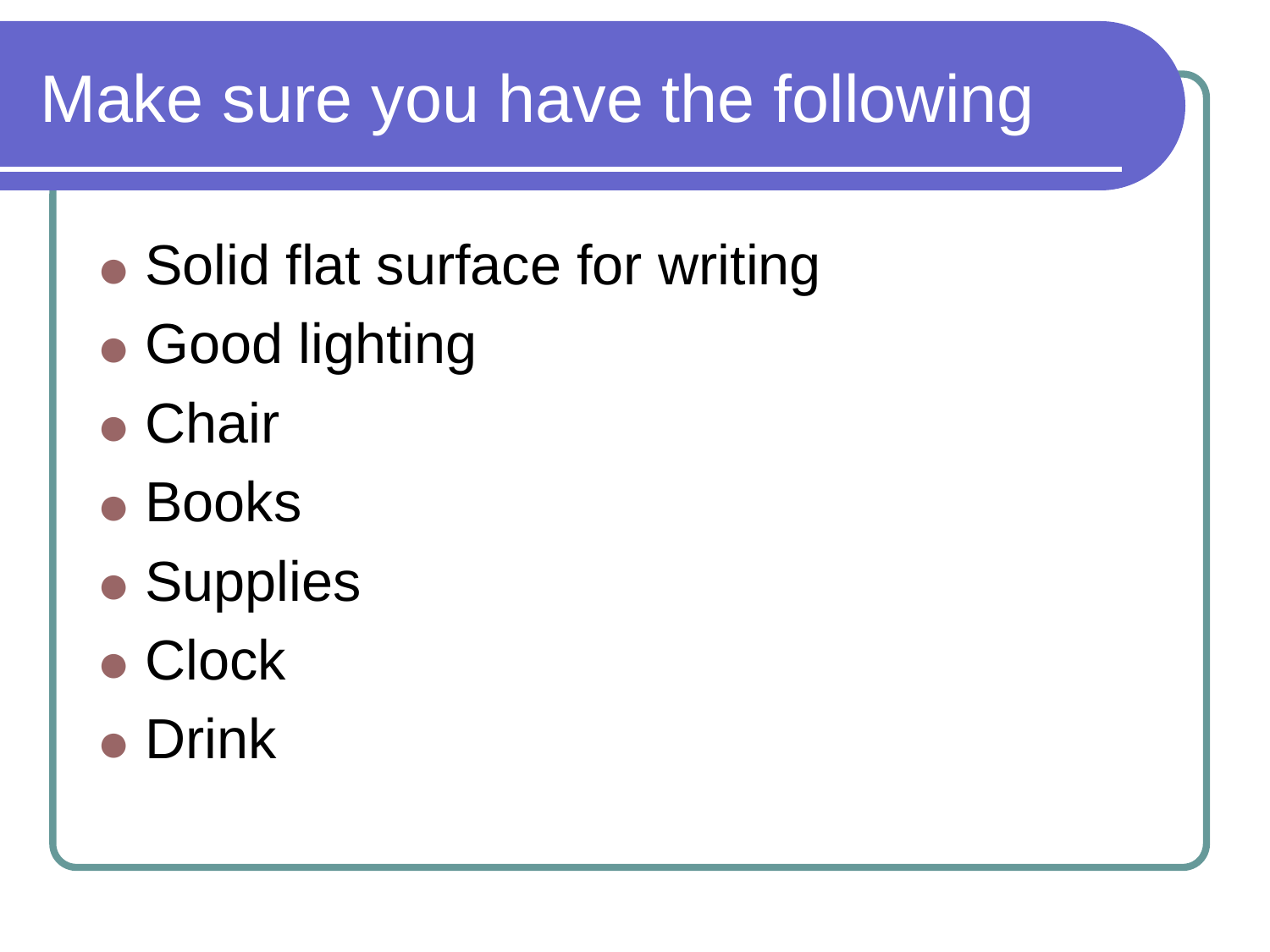

# Make sure you have the following
Solid flat surface for writing
Good lighting
Chair
Books
Supplies
Clock
Drink